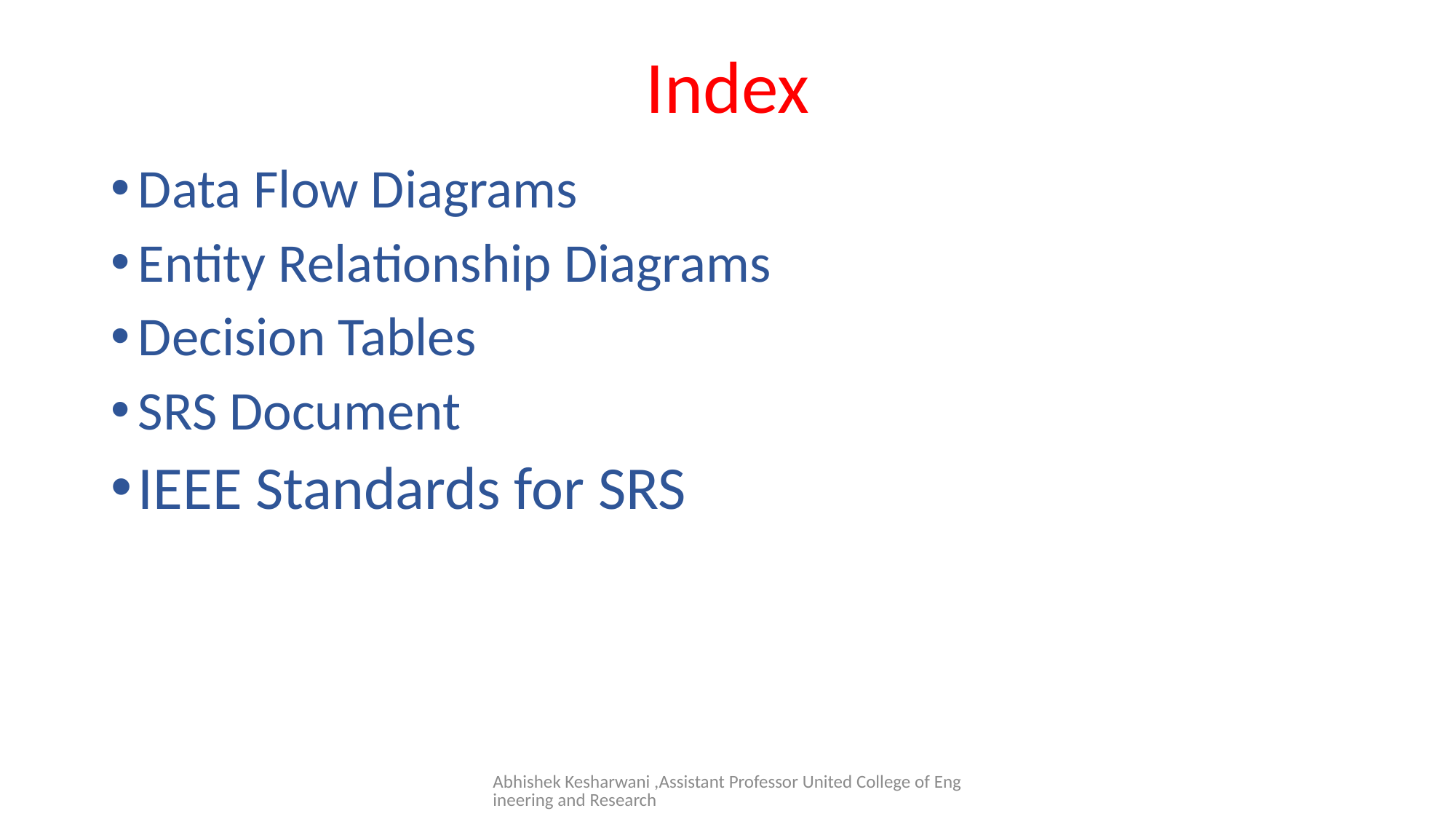

# Index
Data Flow Diagrams
Entity Relationship Diagrams
Decision Tables
SRS Document
IEEE Standards for SRS

Abhishek Kesharwani ,Assistant Professor United College of Engineering and Research